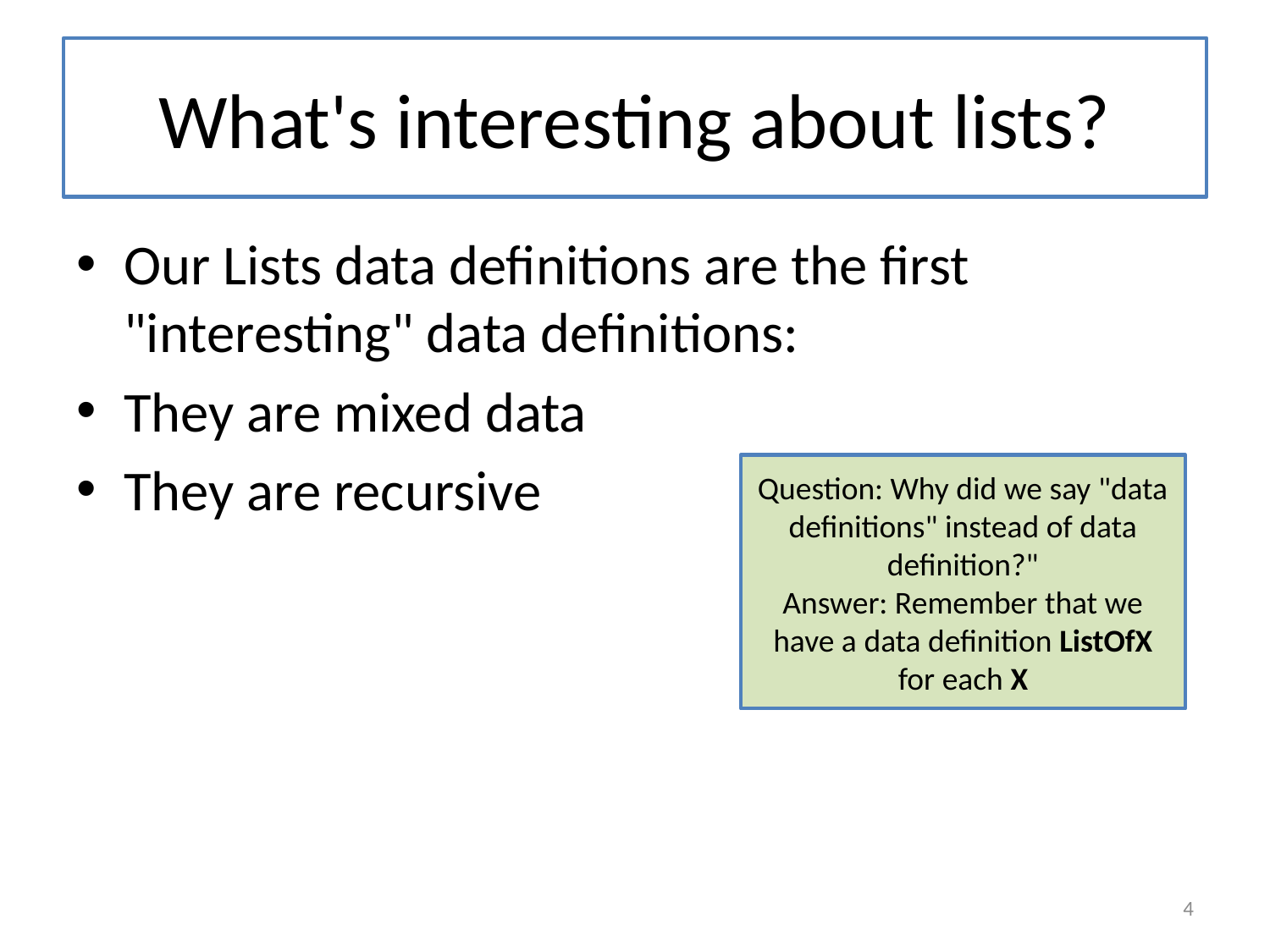

# What's interesting about lists?
Our Lists data definitions are the first "interesting" data definitions:
They are mixed data
They are recursive
Question: Why did we say "data definitions" instead of data definition?"
Answer: Remember that we have a data definition ListOfX for each X
4